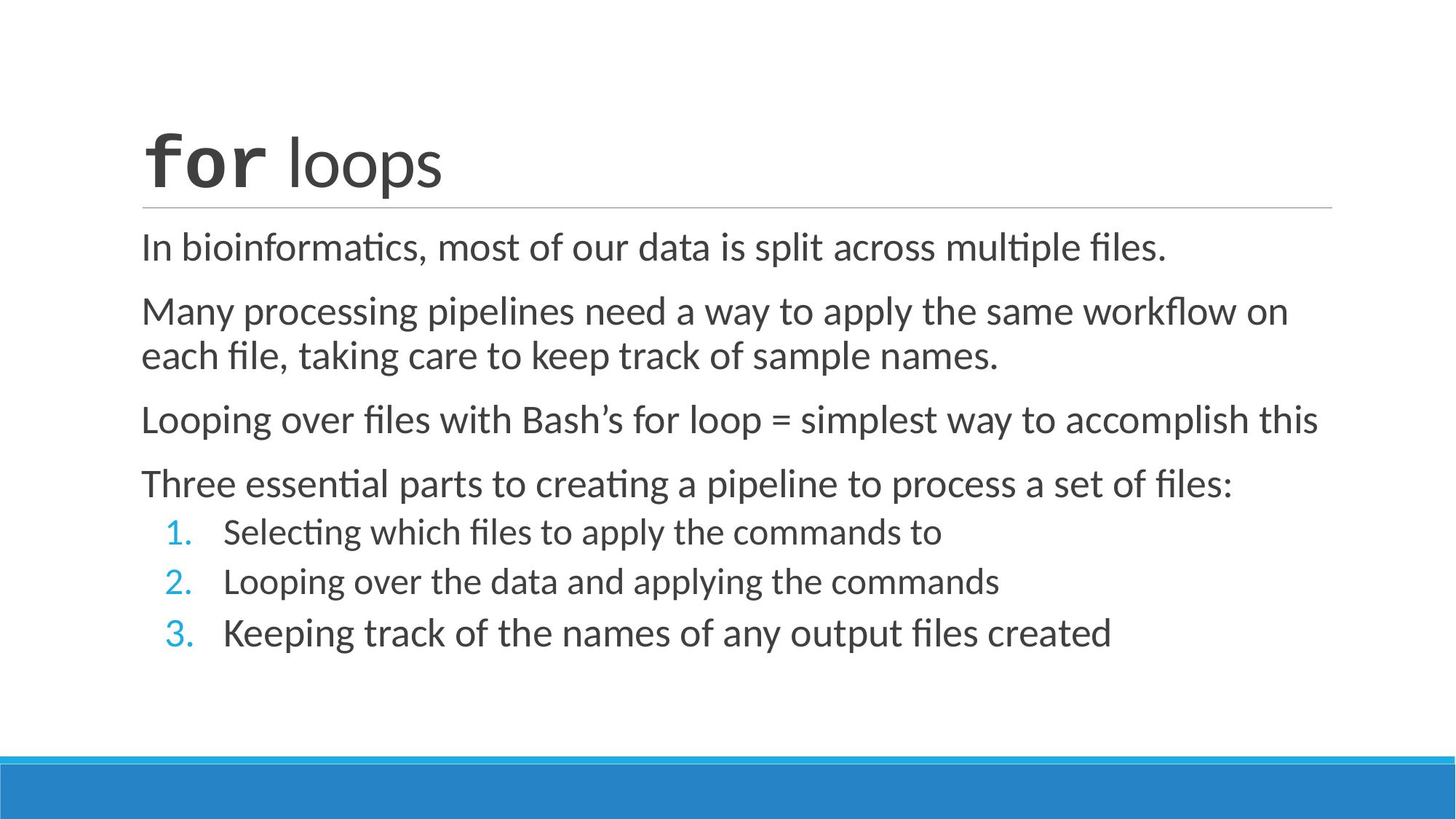

# for loops
In bioinformatics, most of our data is split across multiple files.
Many processing pipelines need a way to apply the same workflow on each file, taking care to keep track of sample names.
Looping over files with Bash’s for loop = simplest way to accomplish this
Three essential parts to creating a pipeline to process a set of files:
Selecting which files to apply the commands to
Looping over the data and applying the commands
Keeping track of the names of any output files created